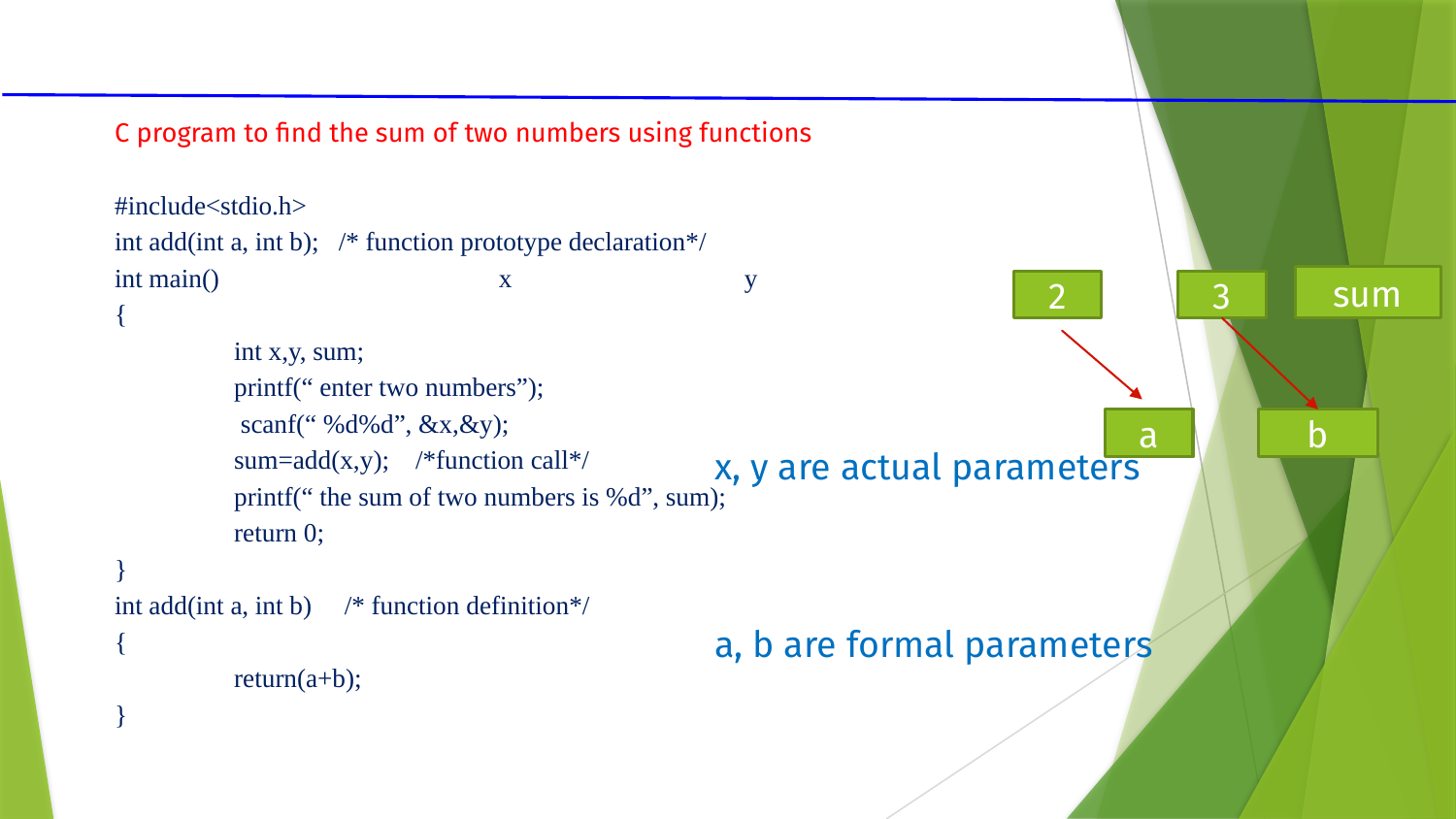

# C program to find the sum of two numbers using functions #include<stdio.h> int add(int a, int b);   /* function prototype declaration*/ int main()					       									    x	        	     y { int x,y, sum; printf(“ enter two numbers”); scanf(“ %d%d”, &x,&y); sum=add(x,y);    /*function call*/ printf(“ the sum of two numbers is %d”, sum); return 0; } int add(int a, int b)     /* function definition*/ { return(a+b); }
sum
2
3
a
b
x, y are actual parameters
a, b are formal parameters